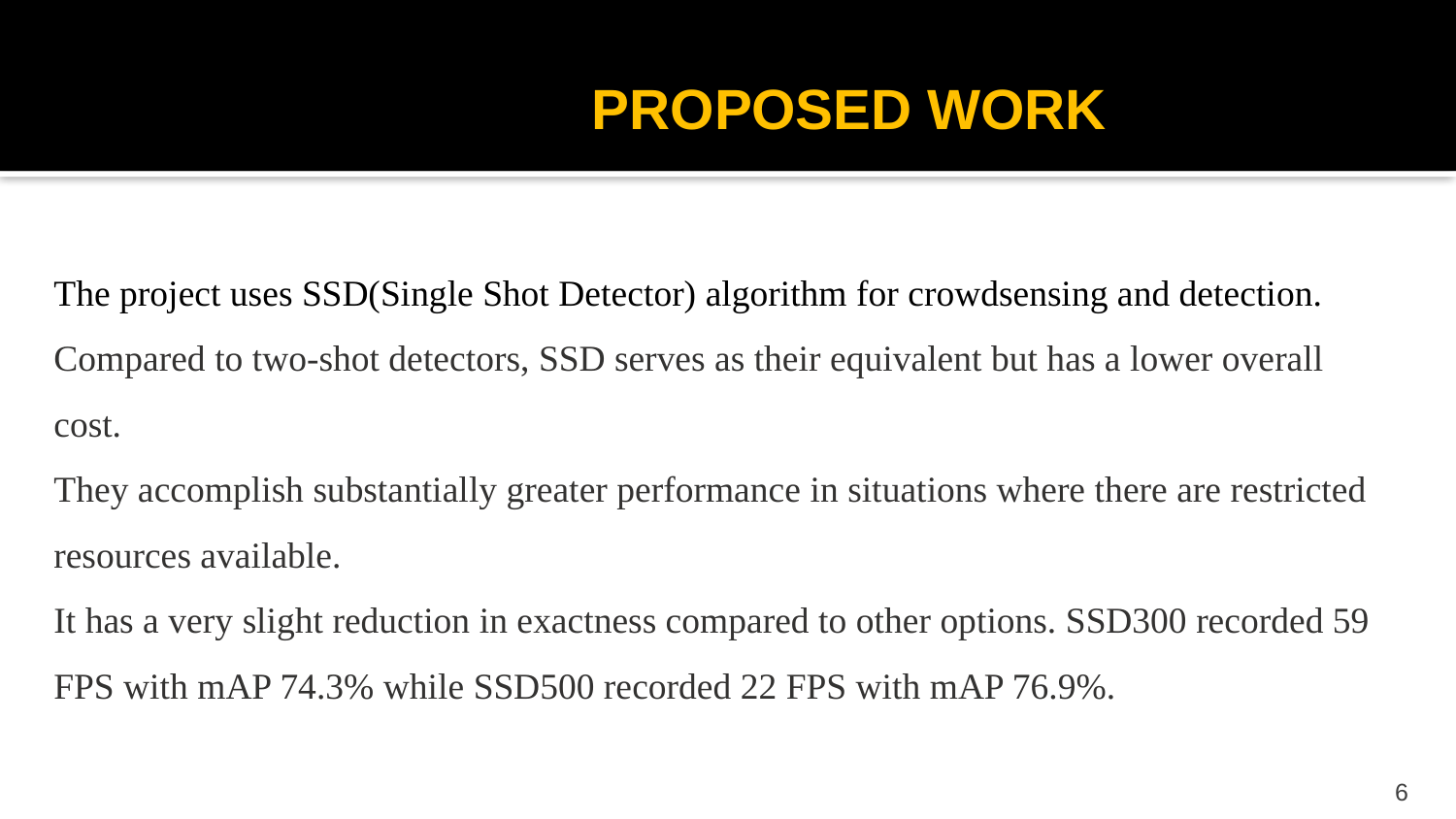

PROPOSED WORK
The project uses SSD(Single Shot Detector) algorithm for crowdsensing and detection.
Compared to two-shot detectors, SSD serves as their equivalent but has a lower overall cost.
They accomplish substantially greater performance in situations where there are restricted resources available.
It has a very slight reduction in exactness compared to other options. SSD300 recorded 59 FPS with mAP 74.3% while SSD500 recorded 22 FPS with mAP 76.9%.

6